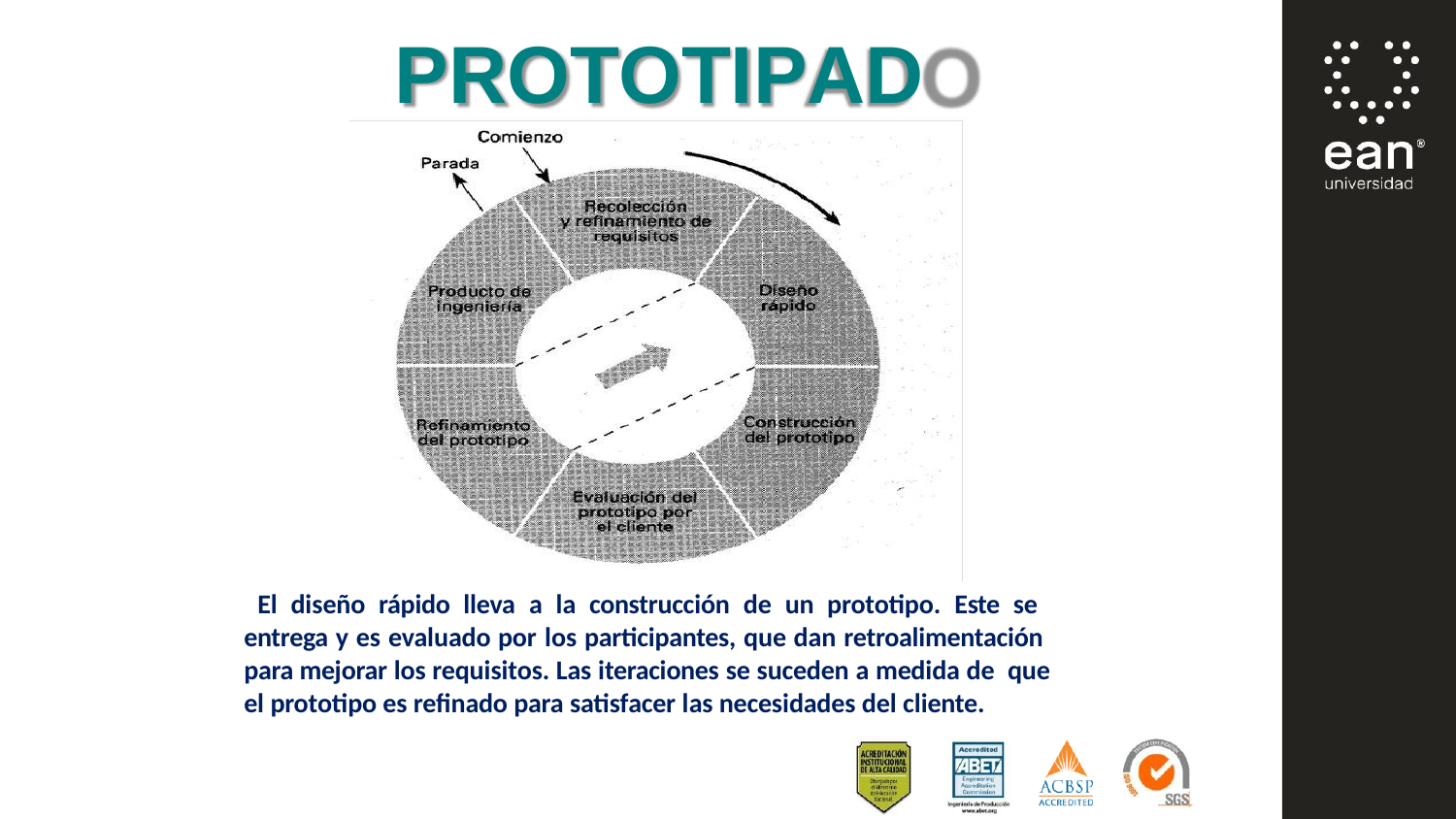

# PROTOTIPADO

El diseño rápido lleva a la construcción de un prototipo. Este se  entrega y es evaluado por los participantes, que dan retroalimentación  para mejorar los requisitos. Las iteraciones se suceden a medida de  que el prototipo es refinado para satisfacer las necesidades del cliente.